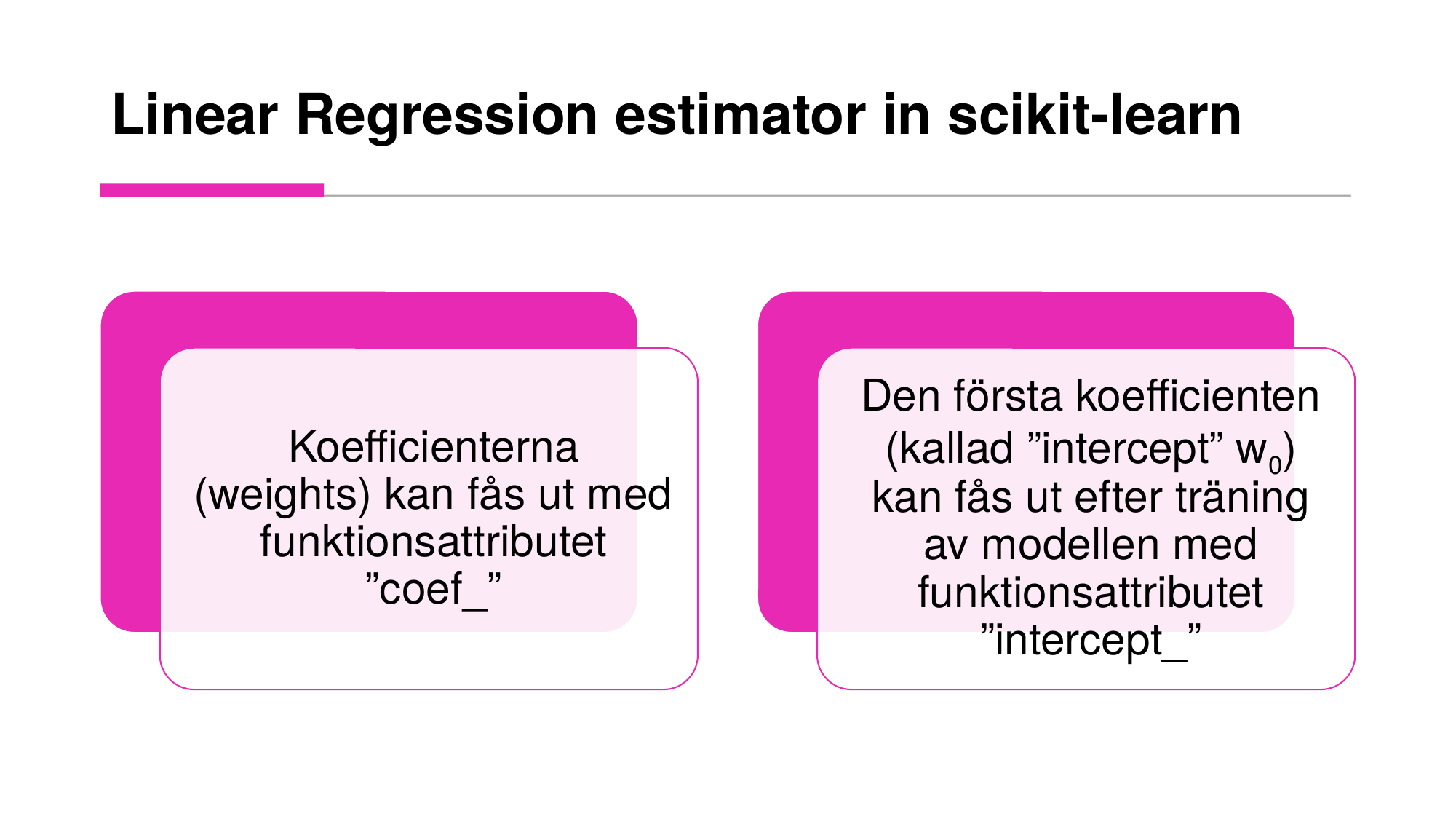

# Linear Regression estimator in scikit-learn

Koefficienterna (weights) kan fås ut med funktionsattributet ”coef_”
Den första koefficienten (kallad ”intercept” w0) kan fås ut efter träning av modellen med funktionsattributet ”intercept_”